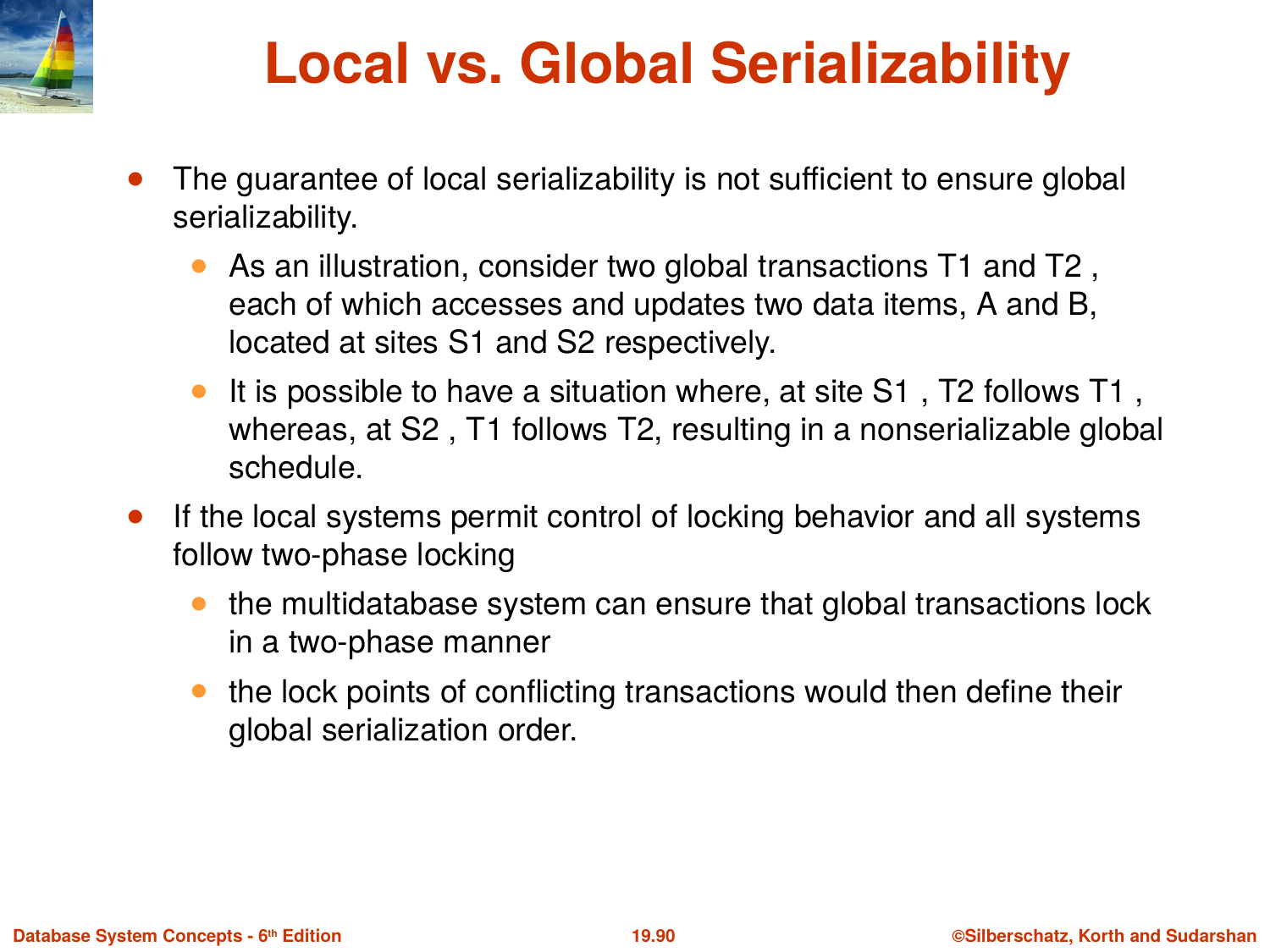

# Local vs. Global Serializability
The guarantee of local serializability is not sufficient to ensure global serializability.
As an illustration, consider two global transactions T1 and T2 , each of which accesses and updates two data items, A and B, located at sites S1 and S2 respectively.
It is possible to have a situation where, at site S1 , T2 follows T1 , whereas, at S2 , T1 follows T2, resulting in a nonserializable global schedule.
If the local systems permit control of locking behavior and all systems follow two-phase locking
the multidatabase system can ensure that global transactions lock in a two-phase manner
the lock points of conflicting transactions would then define their global serialization order.